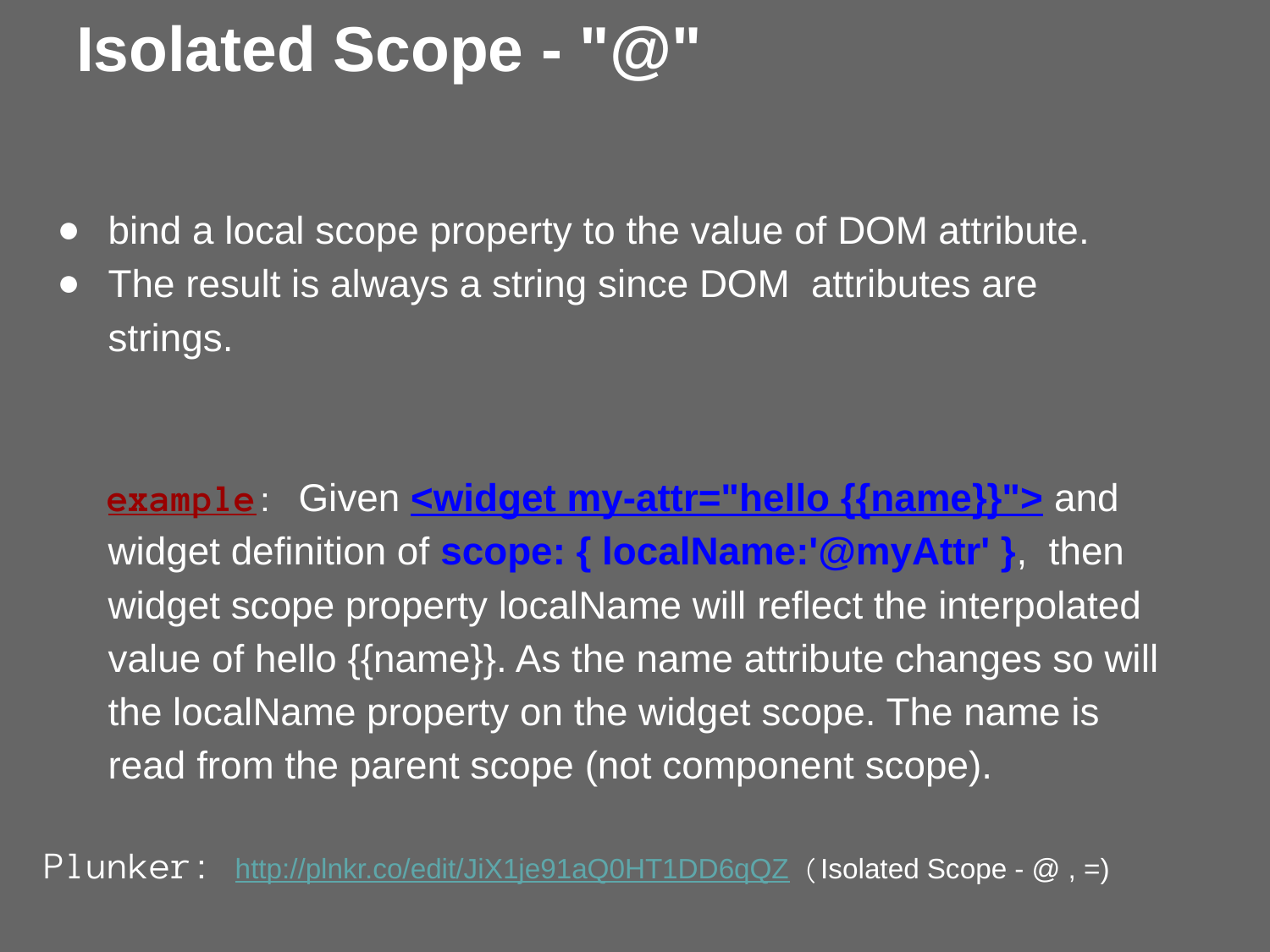

# Isolated Scope - "@"

bind a local scope property to the value of DOM attribute.
The result is always a string since DOM  attributes are strings.

example: Given <widget my-attr="hello {{name}}"> and
widget definition of scope: { localName:'@myAttr' },  then widget scope property localName will reflect the interpolated value of hello {{name}}. As the name attribute changes so will the localName property on the widget scope. The name is read from the parent scope (not component scope).

Plunker: http://plnkr.co/edit/JiX1je91aQ0HT1DD6qQZ (Isolated Scope - @ , =)